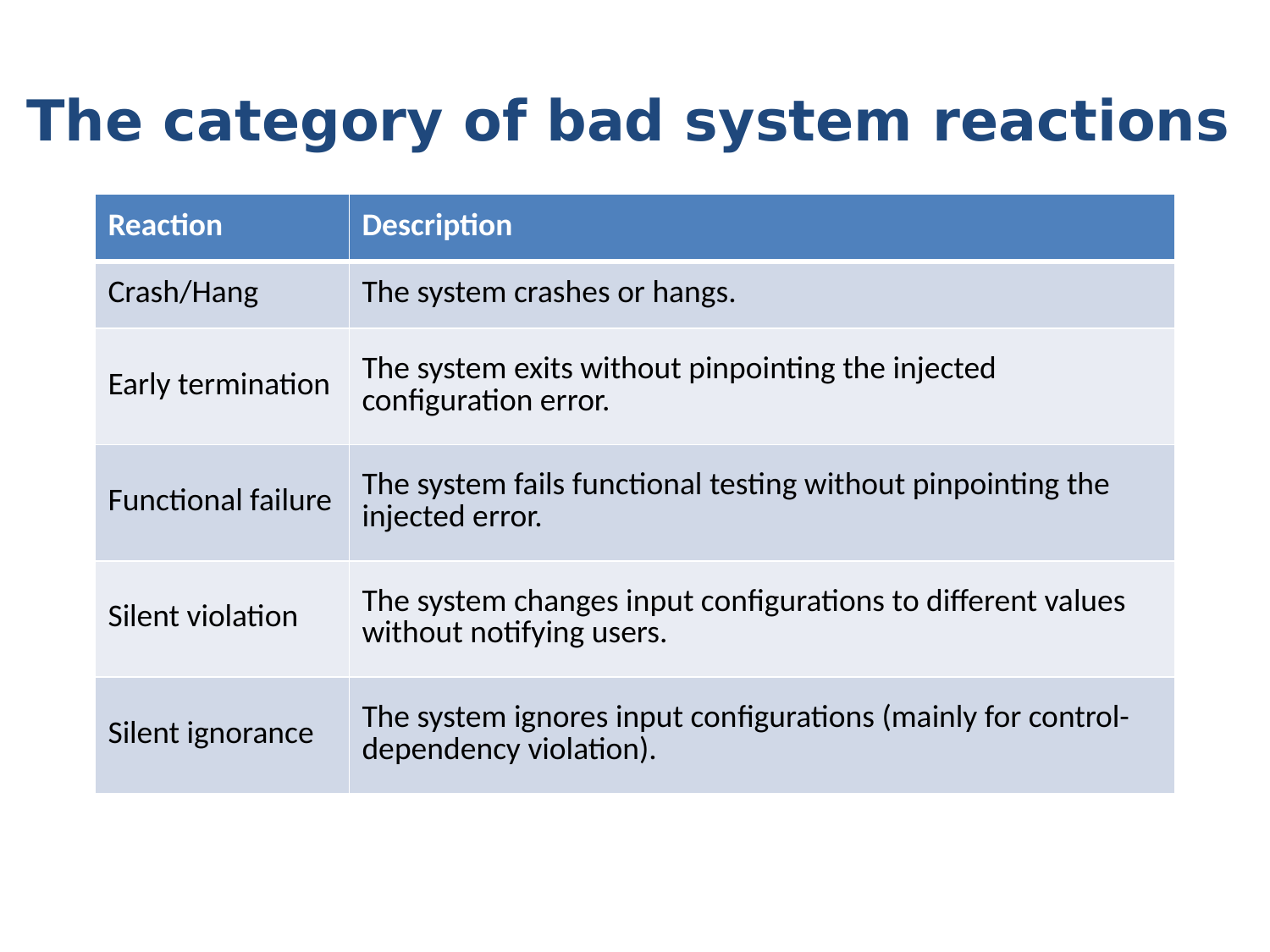

# The category of bad system reactions
| Reaction | Description |
| --- | --- |
| Crash/Hang | The system crashes or hangs. |
| Early termination | The system exits without pinpointing the injected conﬁguration error. |
| Functional failure | The system fails functional testing without pinpointing the injected error. |
| Silent violation | The system changes input conﬁgurations to different values without notifying users. |
| Silent ignorance | The system ignores input conﬁgurations (mainly for control-dependency violation). |